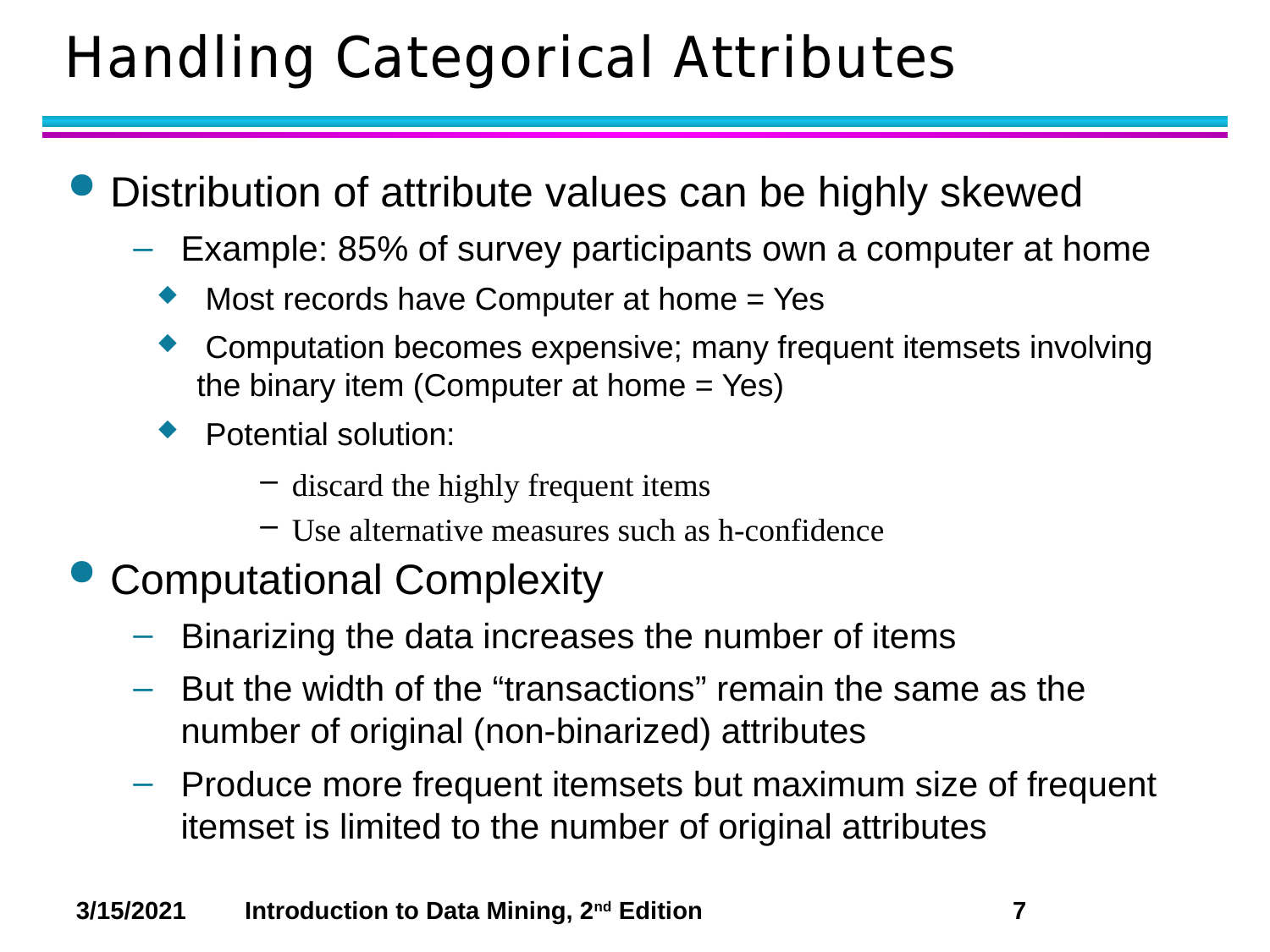

# Handling Categorical Attributes
Distribution of attribute values can be highly skewed
Example: 85% of survey participants own a computer at home
 Most records have Computer at home = Yes
 Computation becomes expensive; many frequent itemsets involving the binary item (Computer at home = Yes)
 Potential solution:
discard the highly frequent items
Use alternative measures such as h-confidence
Computational Complexity
Binarizing the data increases the number of items
But the width of the “transactions” remain the same as the number of original (non-binarized) attributes
Produce more frequent itemsets but maximum size of frequent itemset is limited to the number of original attributes